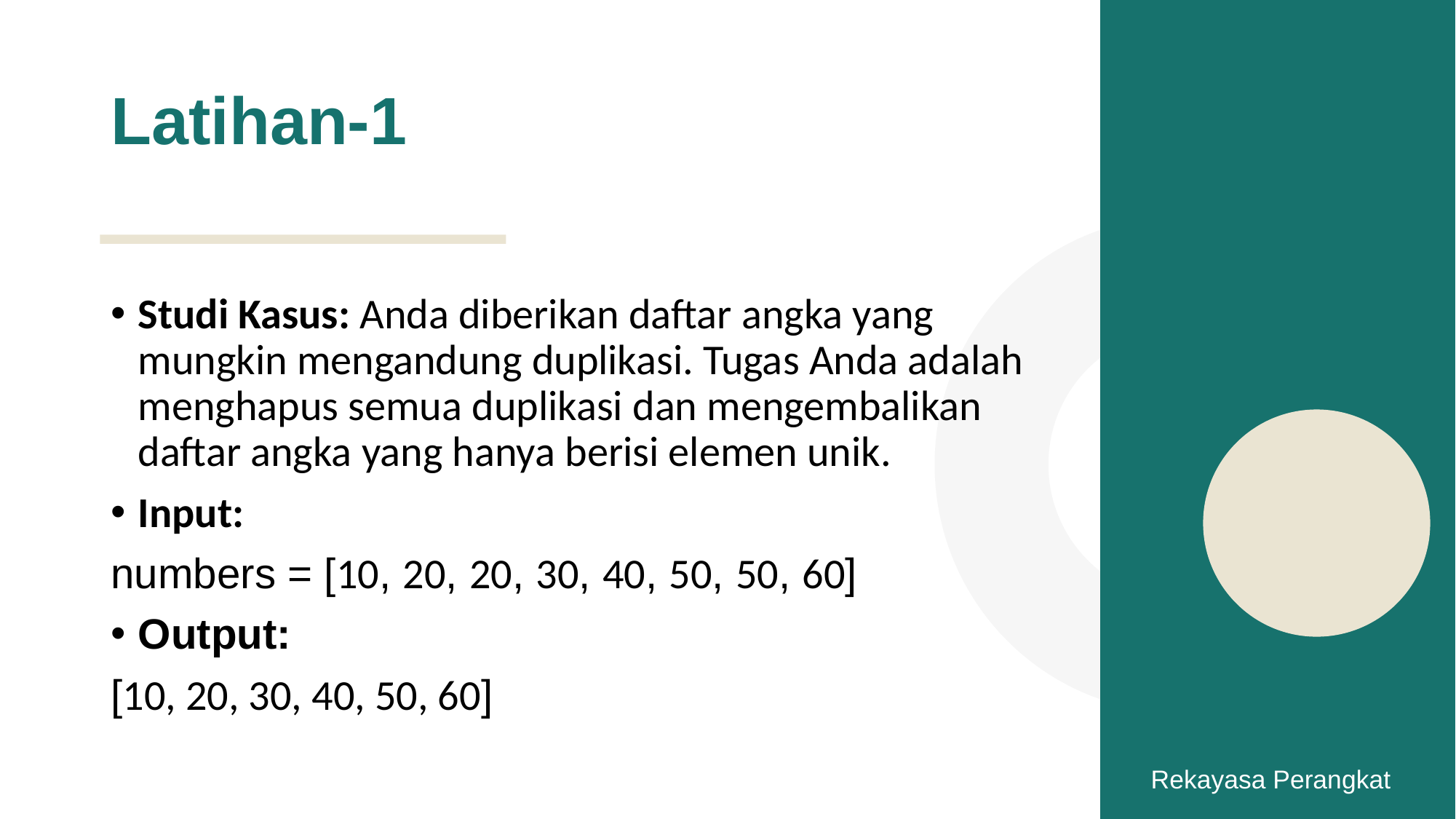

# Latihan-1
Studi Kasus: Anda diberikan daftar angka yang mungkin mengandung duplikasi. Tugas Anda adalah menghapus semua duplikasi dan mengembalikan daftar angka yang hanya berisi elemen unik.
Input:
numbers = [10, 20, 20, 30, 40, 50, 50, 60]
Output:
[10, 20, 30, 40, 50, 60]